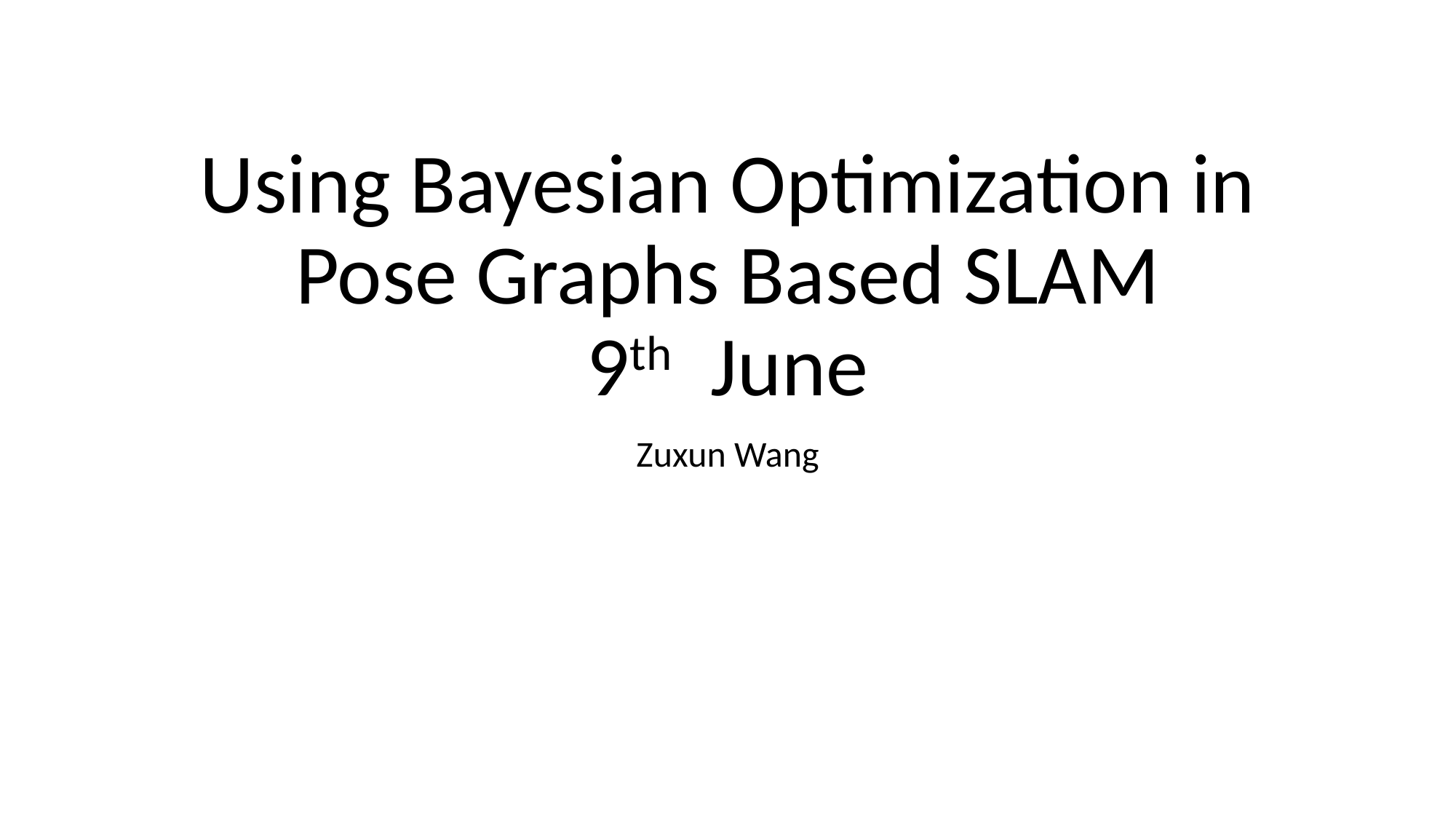

# Using Bayesian Optimization in Pose Graphs Based SLAM 9th  June
Zuxun Wang